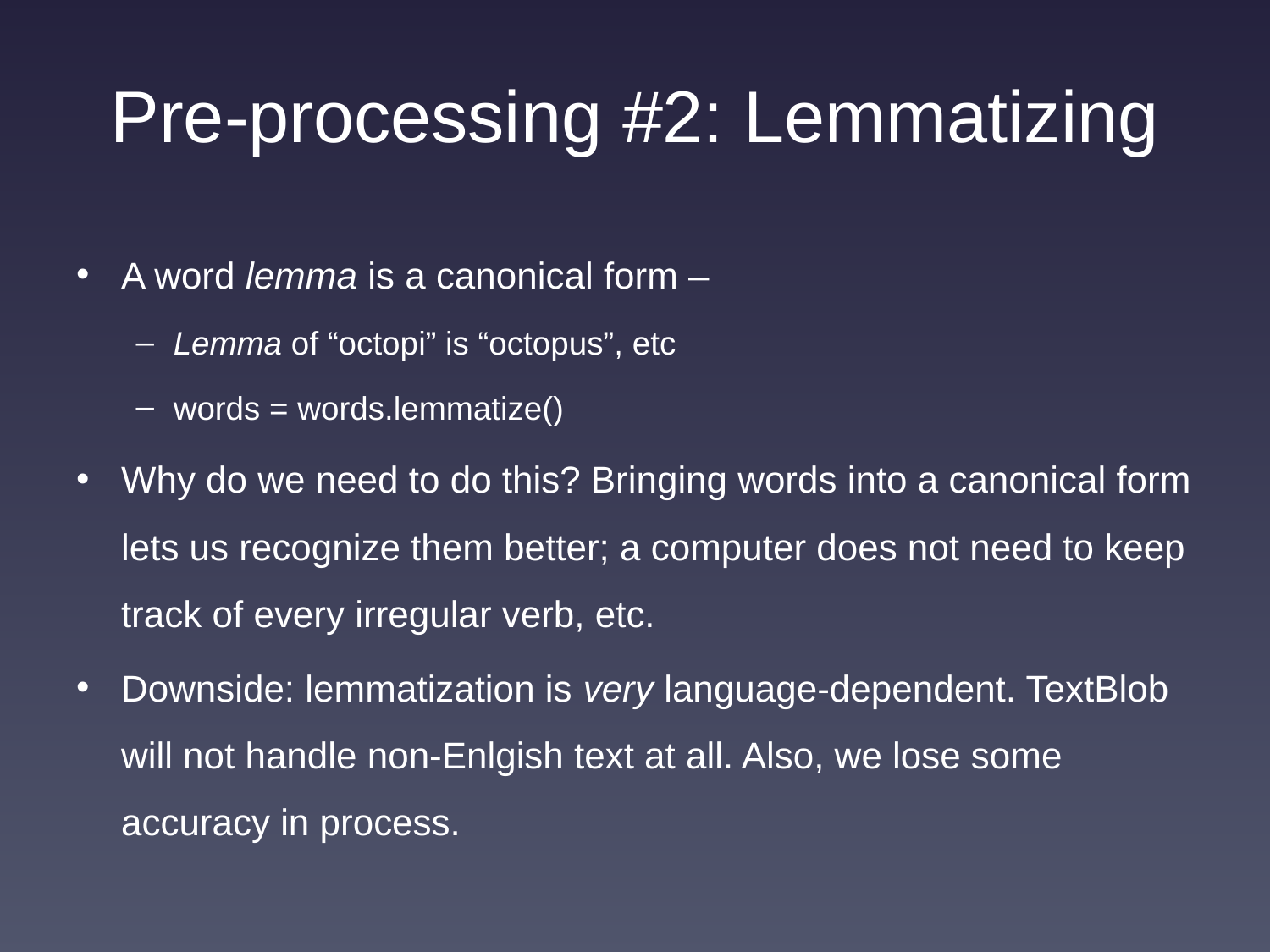

# Pre-processing #2: Lemmatizing
A word lemma is a canonical form –
Lemma of “octopi” is “octopus”, etc
words = words.lemmatize()
Why do we need to do this? Bringing words into a canonical form lets us recognize them better; a computer does not need to keep track of every irregular verb, etc.
Downside: lemmatization is very language-dependent. TextBlob will not handle non-Enlgish text at all. Also, we lose some accuracy in process.